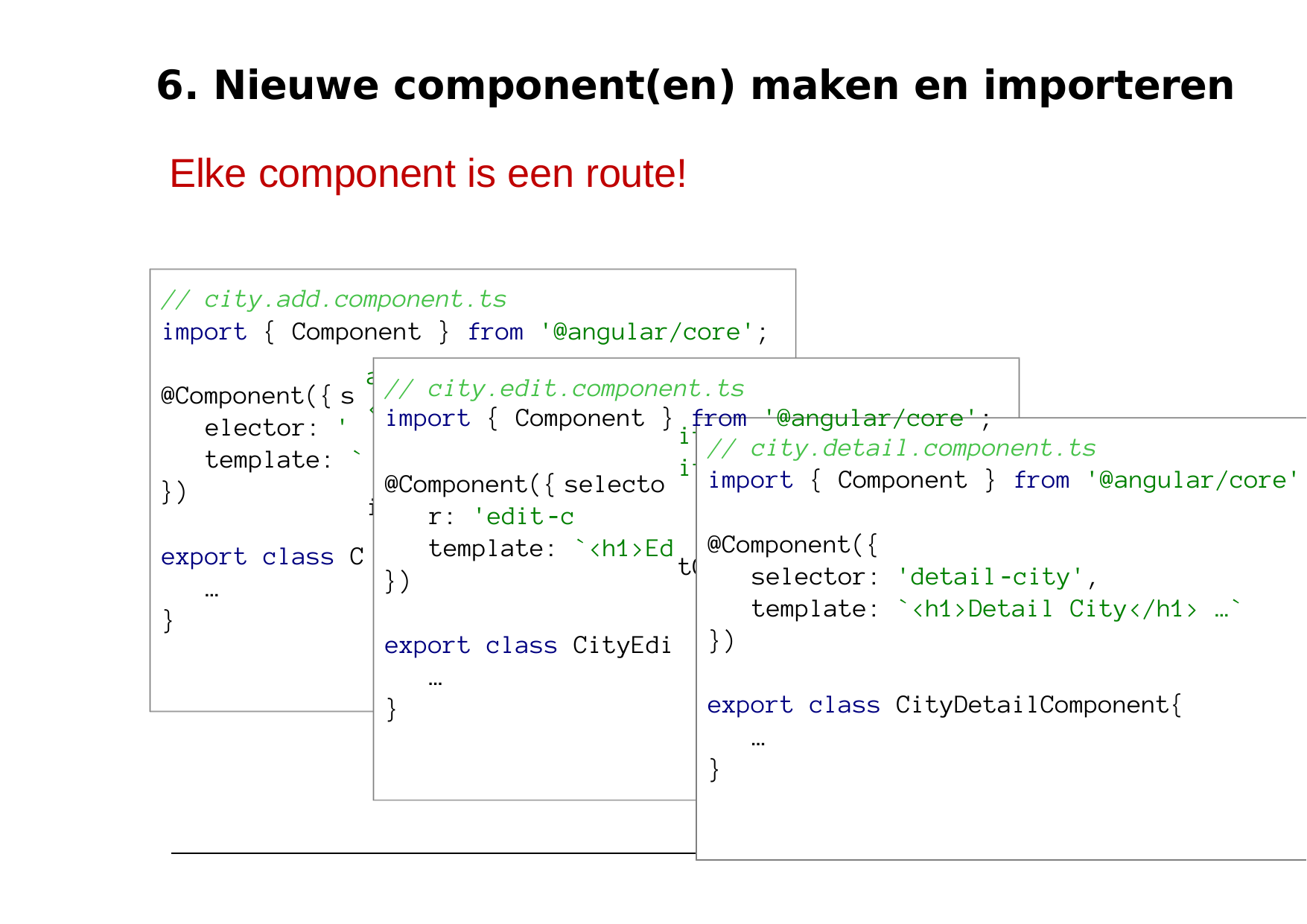

# 6. Nieuwe component(en) maken en importeren
Elke component is een route!

//  city.add.component.ts
import  {  Component  }  from  '@angular/core';

add‐city',
<h1>Add  City</h1>  …`

ityAddComponent{

//  city.edit.component.ts
import  {  Component  }  from  '@angular/core';
//  city.detail.component.ts
@Component({ selector:  ' template:  `
})

ity',
it  City</h1>  …`

tComponent{

import  {  Component  }  from  '@angular/core'
@Component({ selector:  'edit‐c template:  `<h1>Ed
})
@Component({
selector:  'detail‐city',   template:  `<h1>Detail  City</h1>  …`
})
export  class  C
…
}
export  class  CityEdi
…
}
export  class  CityDetailComponent{
…
}